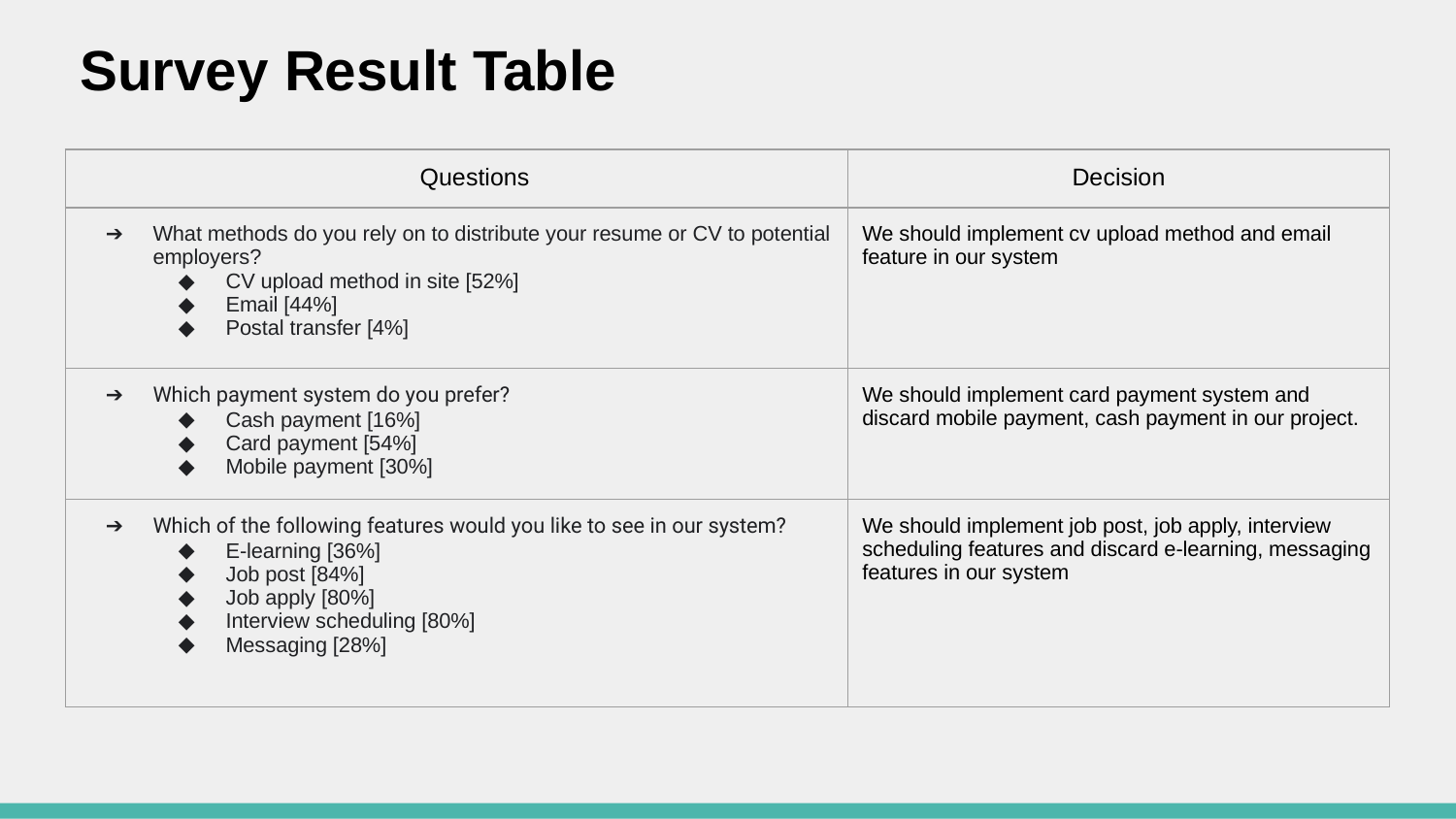

Survey Result Table
| Questions | Decision |
| --- | --- |
| What methods do you rely on to distribute your resume or CV to potential employers? CV upload method in site [52%] Email [44%] Postal transfer [4%] | We should implement cv upload method and email feature in our system |
| Which payment system do you prefer? Cash payment [16%] Card payment [54%] Mobile payment [30%] | We should implement card payment system and discard mobile payment, cash payment in our project. |
| Which of the following features would you like to see in our system? E-learning [36%] Job post [84%] Job apply [80%] Interview scheduling [80%] Messaging [28%] | We should implement job post, job apply, interview scheduling features and discard e-learning, messaging features in our system |